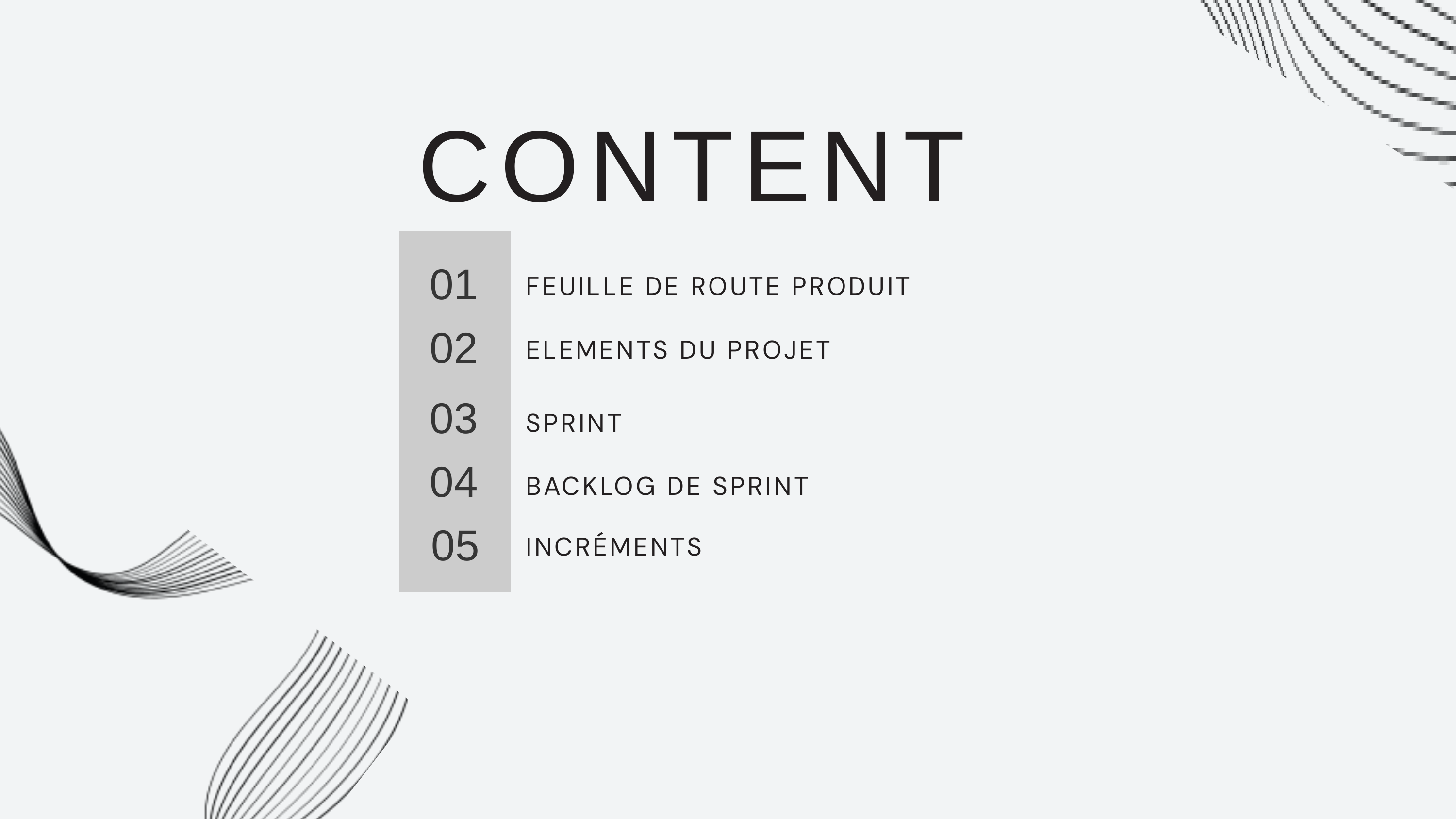

CONTENT

01
FEUILLE DE ROUTE PRODUIT
02
ELEMENTS DU PROJET
03
SPRINT

04
BACKLOG DE SPRINT
05
INCRÉMENTS